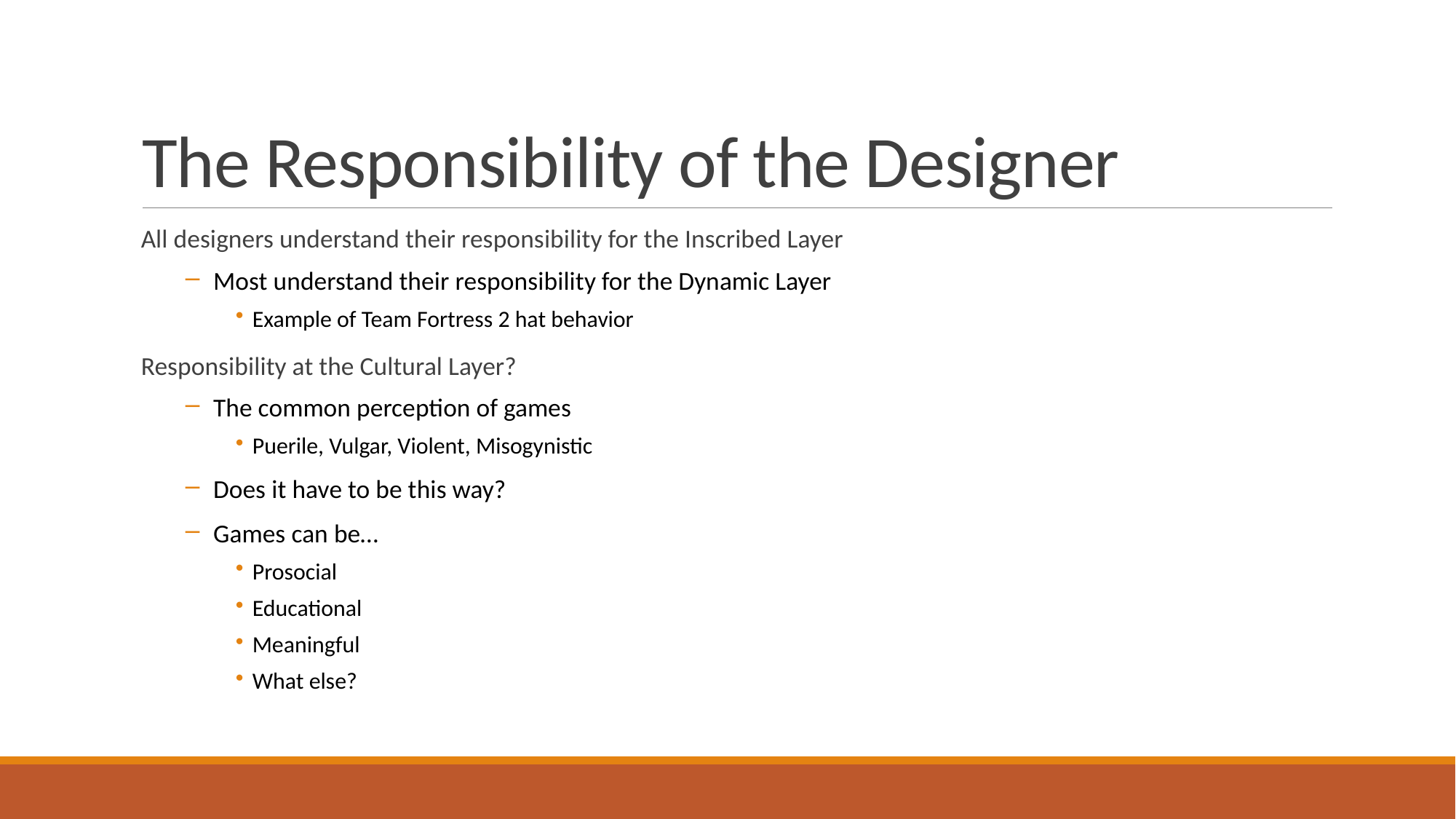

# The Responsibility of the Designer
All designers understand their responsibility for the Inscribed Layer
Most understand their responsibility for the Dynamic Layer
Example of Team Fortress 2 hat behavior
Responsibility at the Cultural Layer?
The common perception of games
Puerile, Vulgar, Violent, Misogynistic
Does it have to be this way?
Games can be…
Prosocial
Educational
Meaningful
What else?